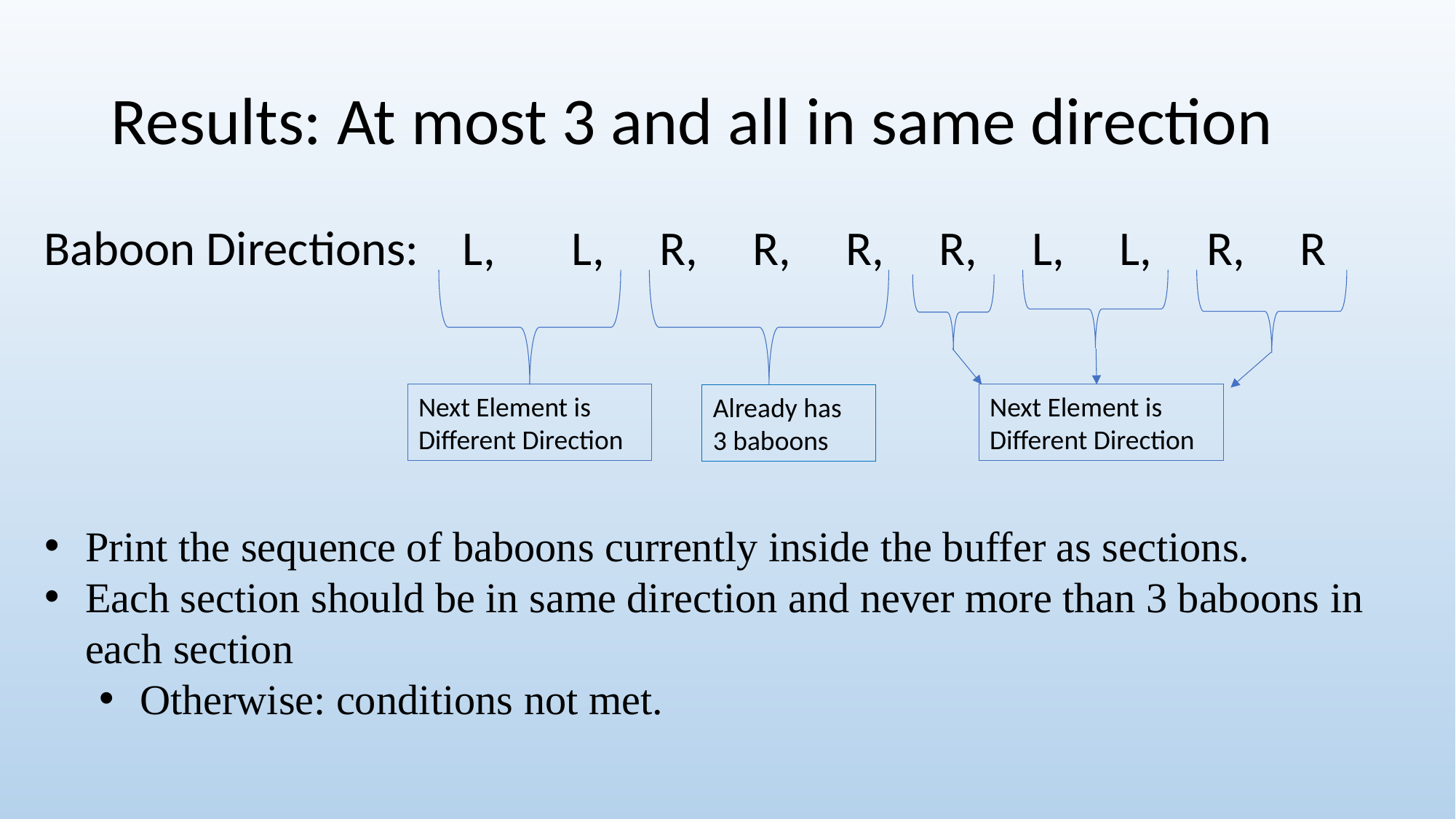

# Results: At most 3 and all in same direction

Baboon Directions:    L,       L,     R,     R,     R,     R,     L,     L,     R,     R

Next Element is Different Direction
Next Element is Different Direction
Already has 3 baboons
Print the sequence of baboons currently inside the buffer as sections.
Each section should be in same direction and never more than 3 baboons in each section
Otherwise: conditions not met.